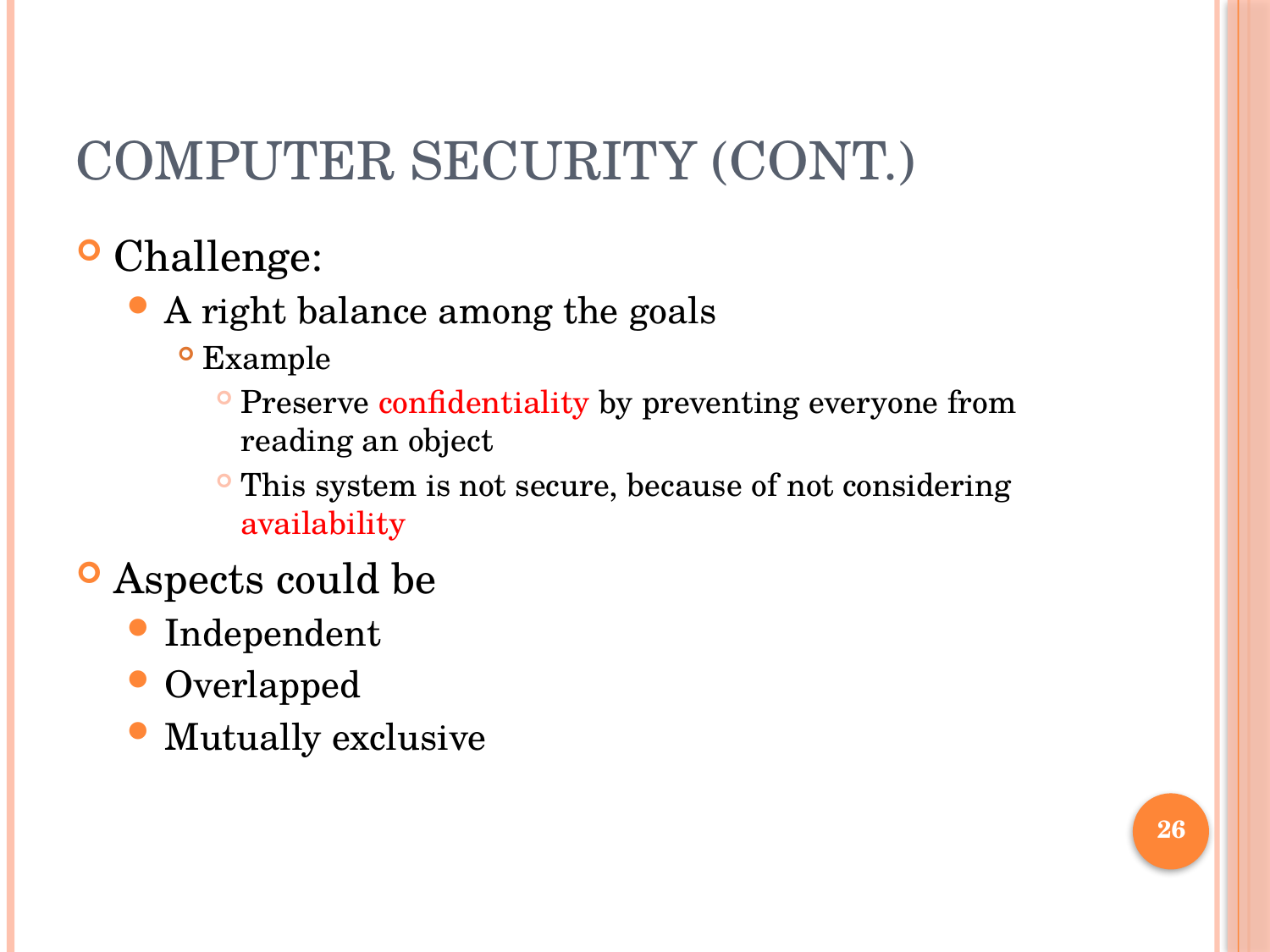

# Computer Security (cont.)
Challenge:
A right balance among the goals
Example
Preserve confidentiality by preventing everyone from reading an object
This system is not secure, because of not considering availability
Aspects could be
Independent
Overlapped
Mutually exclusive
26